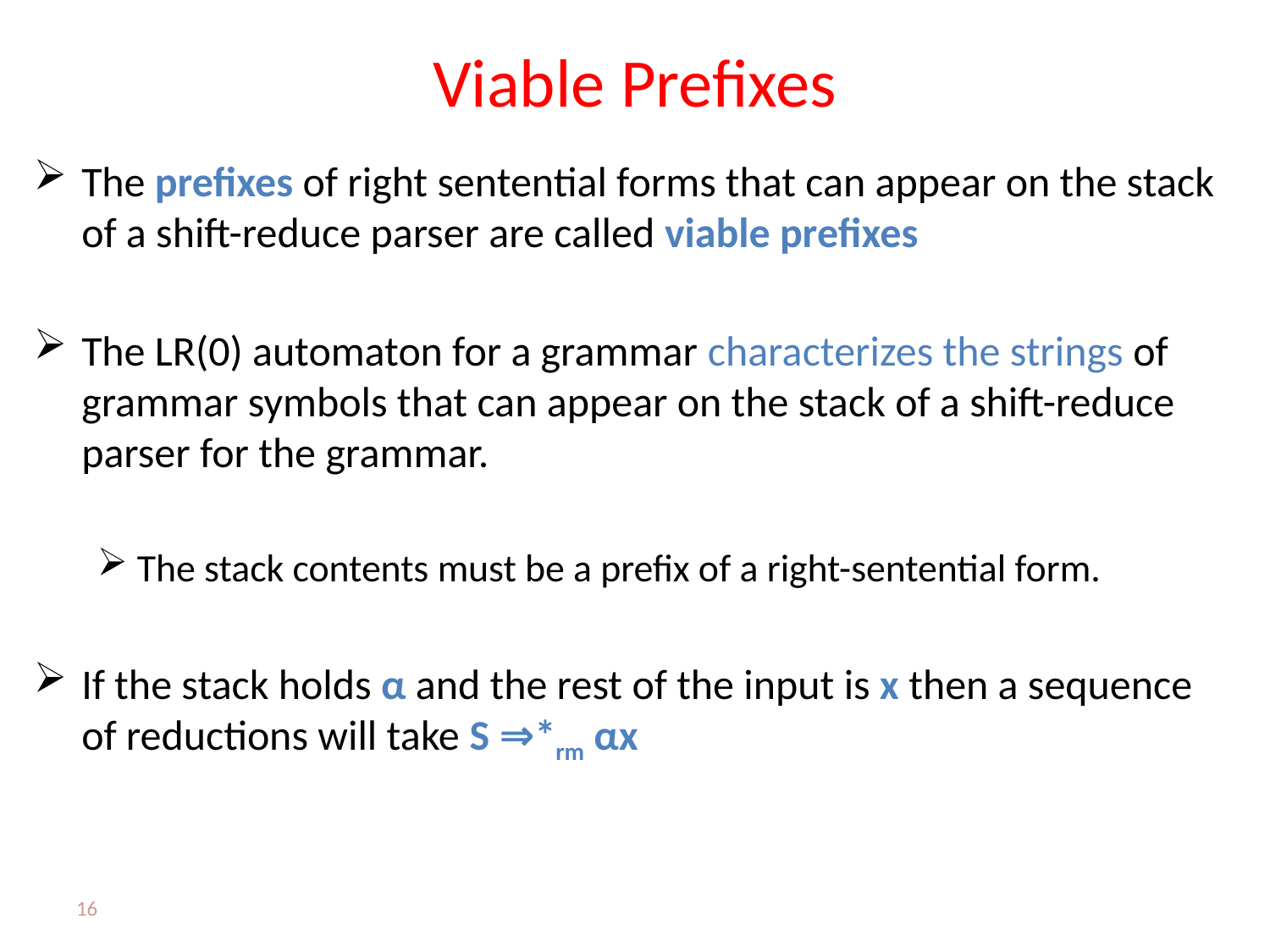

# Viable Prefixes
The prefixes of right sentential forms that can appear on the stack of a shift-reduce parser are called viable prefixes

The LR(0) automaton for a grammar characterizes the strings of grammar symbols that can appear on the stack of a shift-reduce parser for the grammar.

The stack contents must be a prefix of a right-sentential form.

If the stack holds α and the rest of the input is x then a sequence of reductions will take S ⇒*rm αx
16